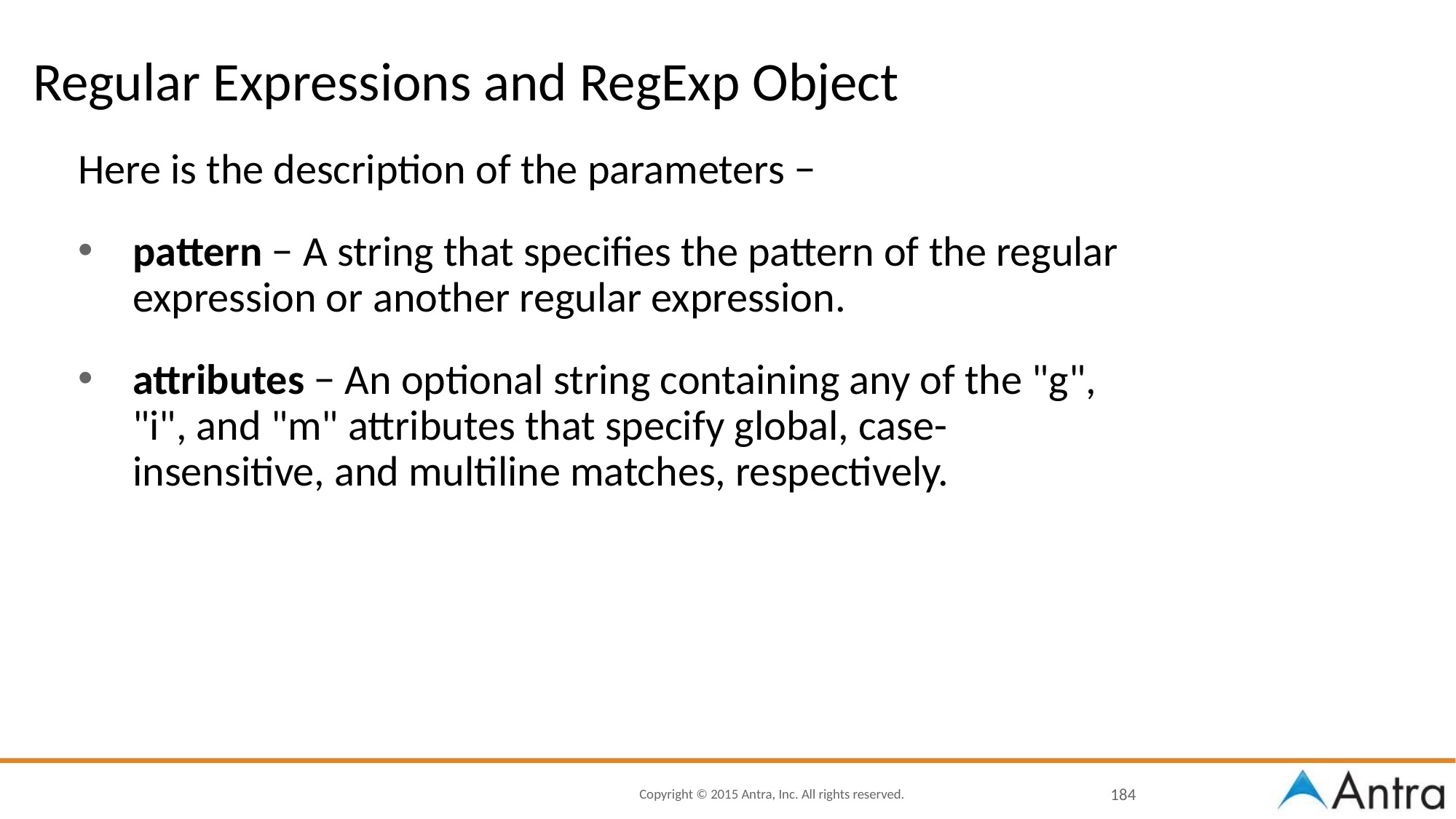

# Regular Expressions and RegExp Object
Here is the description of the parameters −
pattern − A string that specifies the pattern of the regular expression or another regular expression.
attributes − An optional string containing any of the "g", "i", and "m" attributes that specify global, case-insensitive, and multiline matches, respectively.

184